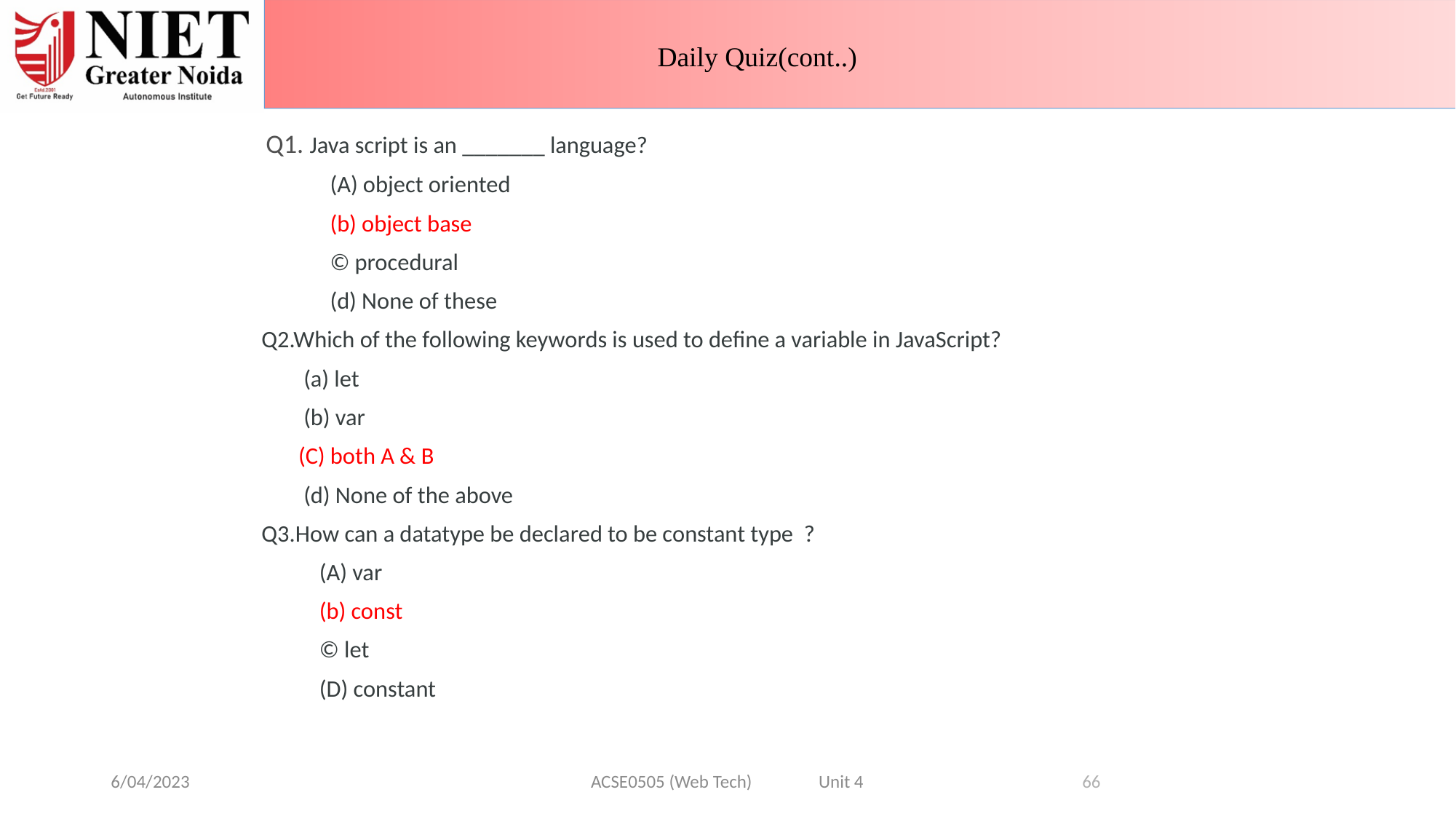

Daily Quiz(cont..)
 Q1. Java script is an _______ language?
             (A) object oriented
             (b) object base
             © procedural
             (d) None of these
Q2.Which of the following keywords is used to define a variable in JavaScript?
        (a) let
        (b) var
       (C) both A & B
        (d) None of the above
Q3.How can a datatype be declared to be constant type  ?
           (A) var
           (b) const
           © let
           (D) constant

6/04/2023
ACSE0505 (Web Tech)                Unit 4
66